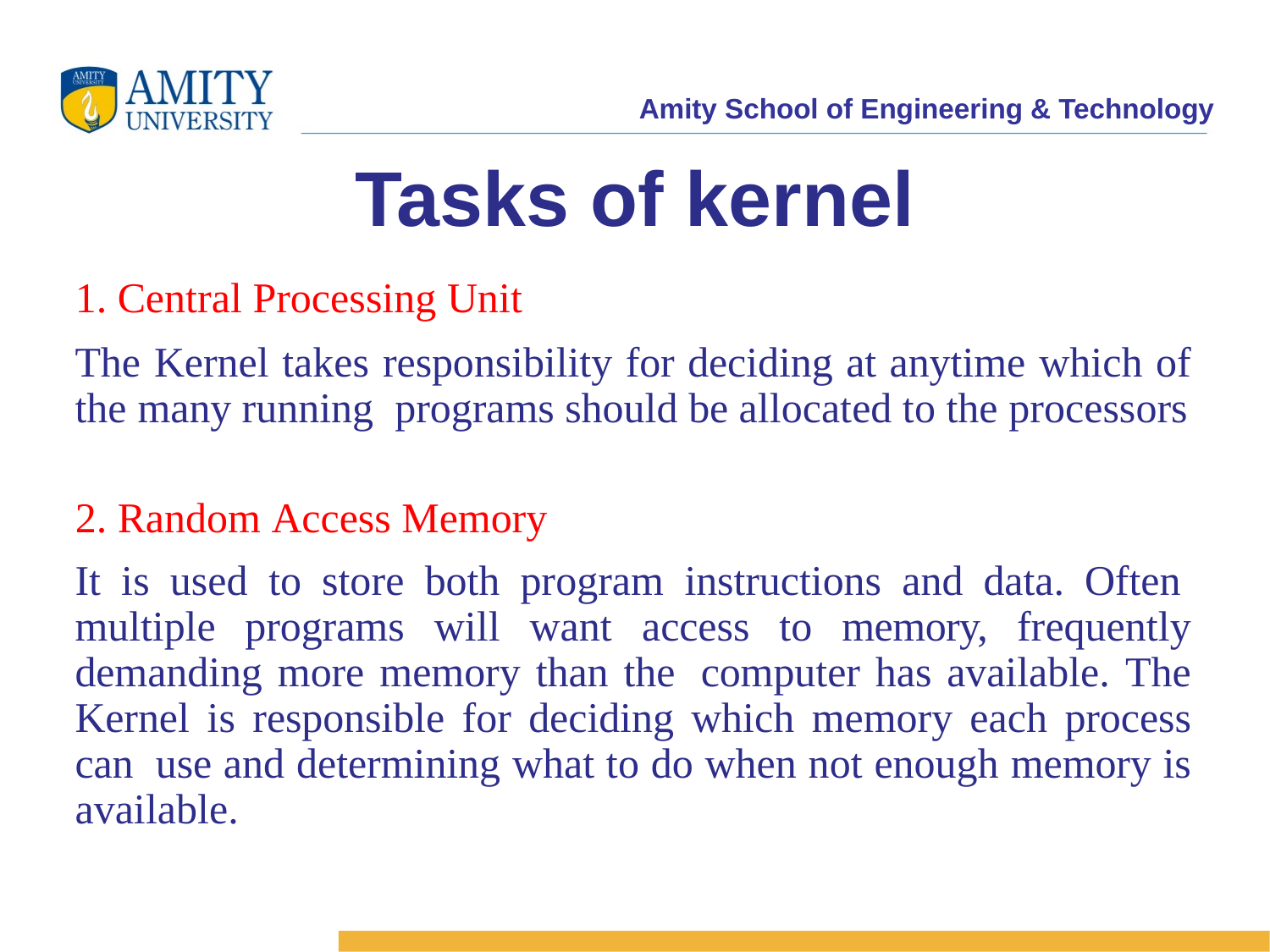

Tasks of kernel
Central Processing Unit
The Kernel takes responsibility for deciding at anytime which of the many running  programs should be allocated to the processors

Random Access Memory
It is used to store both program instructions and data. Often  multiple programs will want access to memory, frequently demanding more memory than the  computer has available. The Kernel is responsible for deciding which memory each process can  use and determining what to do when not enough memory is available.